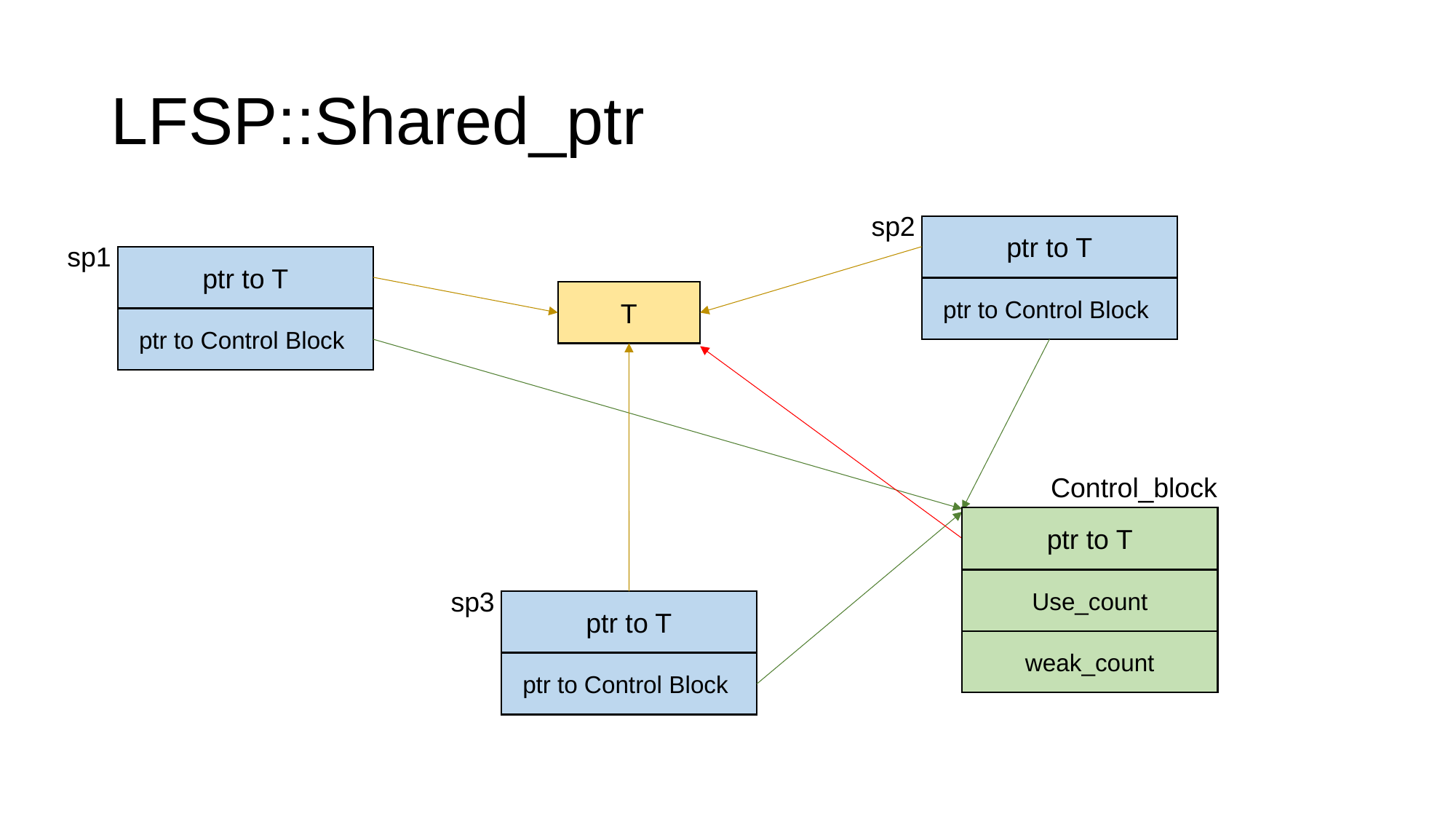

# LFSP::Shared_ptr
sp2
ptr to T
ptr to Control Block
sp1
ptr to T
ptr to Control Block
T
Control_block
ptr to T
Use_count
weak_count
sp3
ptr to T
ptr to Control Block